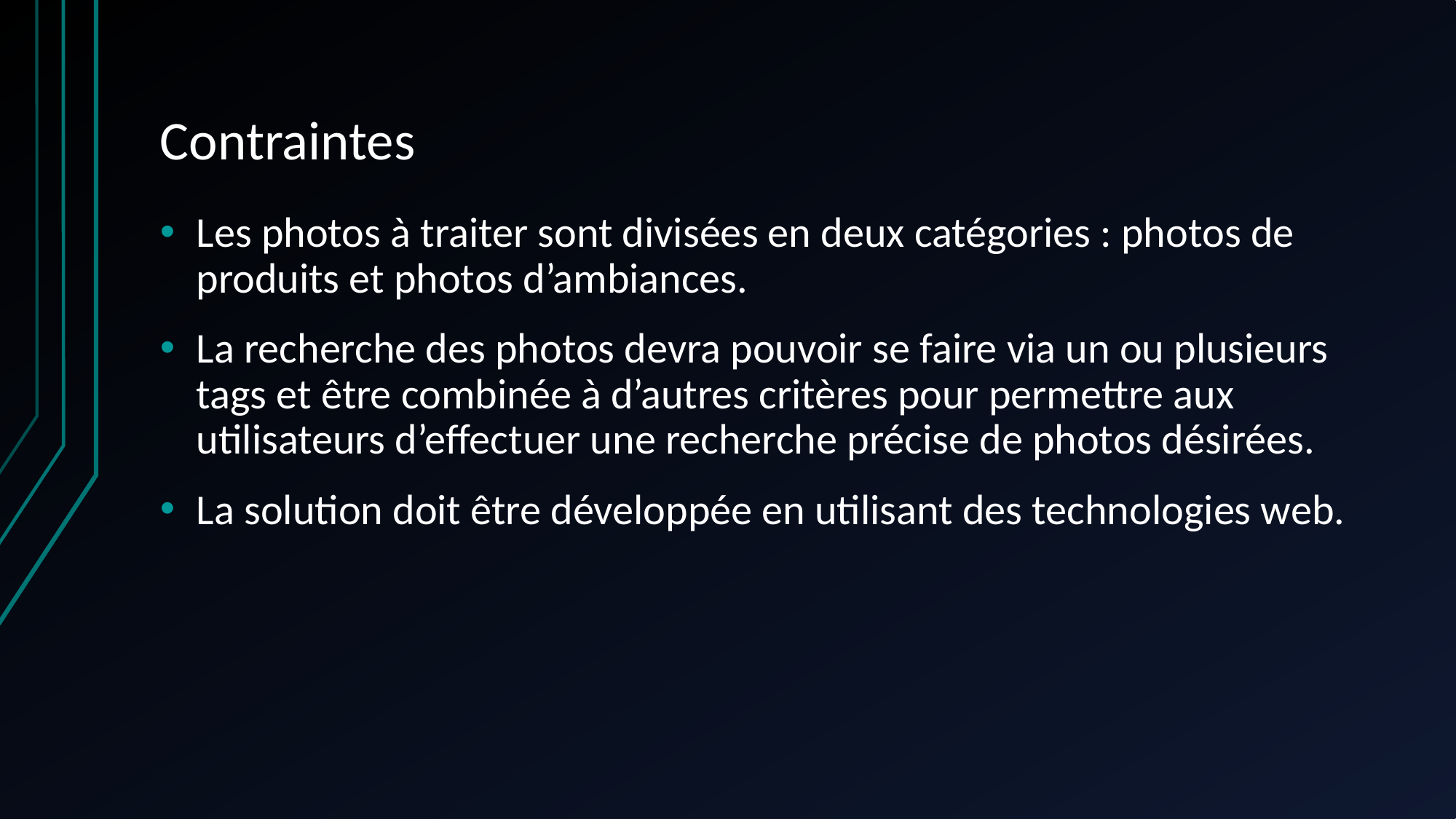

# Contraintes
Les photos à traiter sont divisées en deux catégories : photos de produits et photos d’ambiances.
La recherche des photos devra pouvoir se faire via un ou plusieurs tags et être combinée à d’autres critères pour permettre aux utilisateurs d’effectuer une recherche précise de photos désirées.
La solution doit être développée en utilisant des technologies web.